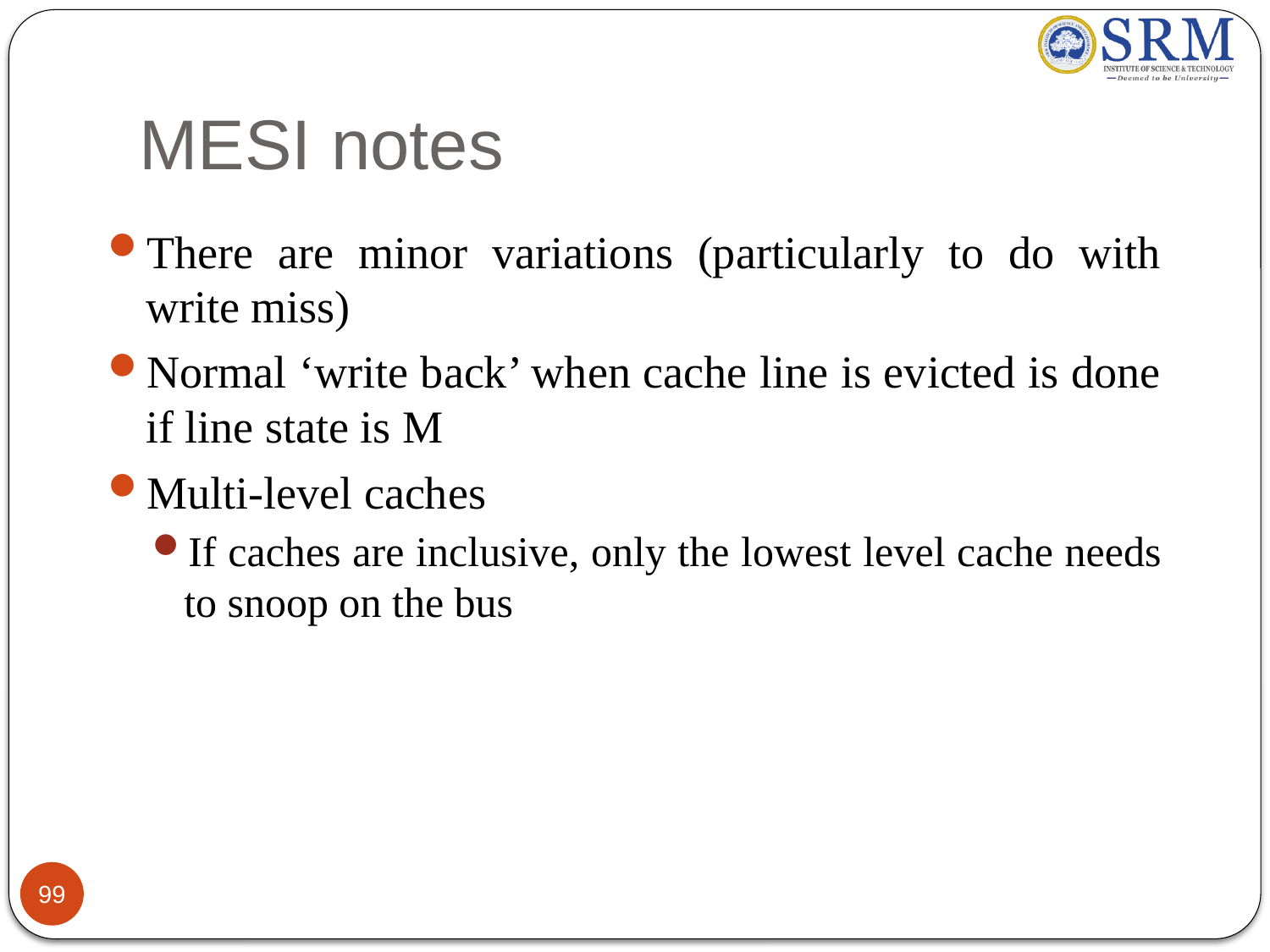

# MESI notes
There are minor variations (particularly to do with write miss)
Normal ‘write back’ when cache line is evicted is done if line state is M
Multi-level caches
If caches are inclusive, only the lowest level cache needs to snoop on the bus
99